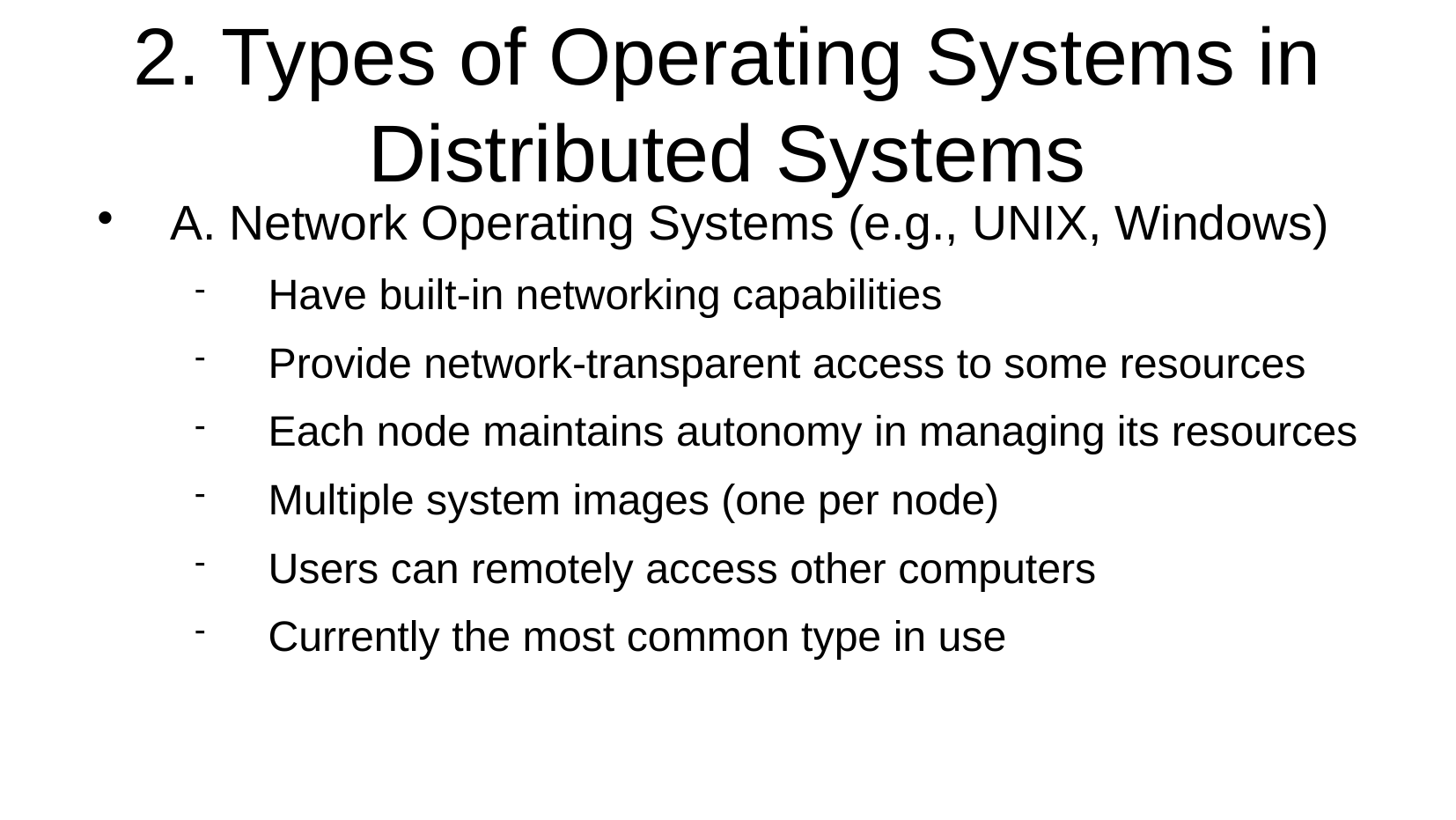

2. Types of Operating Systems in Distributed Systems
A. Network Operating Systems (e.g., UNIX, Windows)
Have built-in networking capabilities
Provide network-transparent access to some resources
Each node maintains autonomy in managing its resources
Multiple system images (one per node)
Users can remotely access other computers
Currently the most common type in use